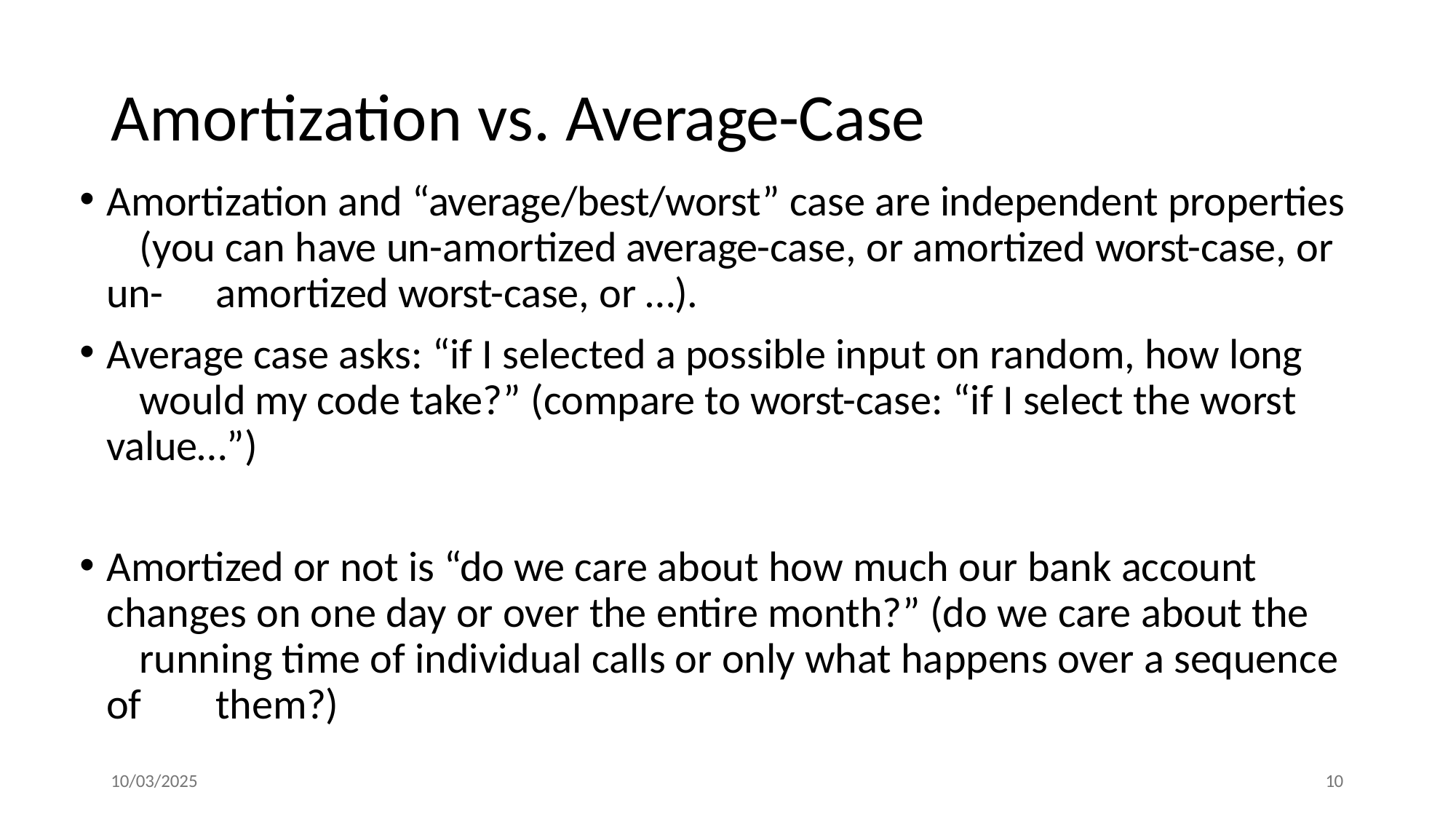

# Amortization vs. Average-Case
Amortization and “average/best/worst” case are independent properties 	(you can have un-amortized average-case, or amortized worst-case, or un- 	amortized worst-case, or …).
Average case asks: “if I selected a possible input on random, how long 	would my code take?” (compare to worst-case: “if I select the worst 	value…”)

Amortized or not is “do we care about how much our bank account 	changes on one day or over the entire month?” (do we care about the 	running time of individual calls or only what happens over a sequence of 	them?)
10/03/2025
10